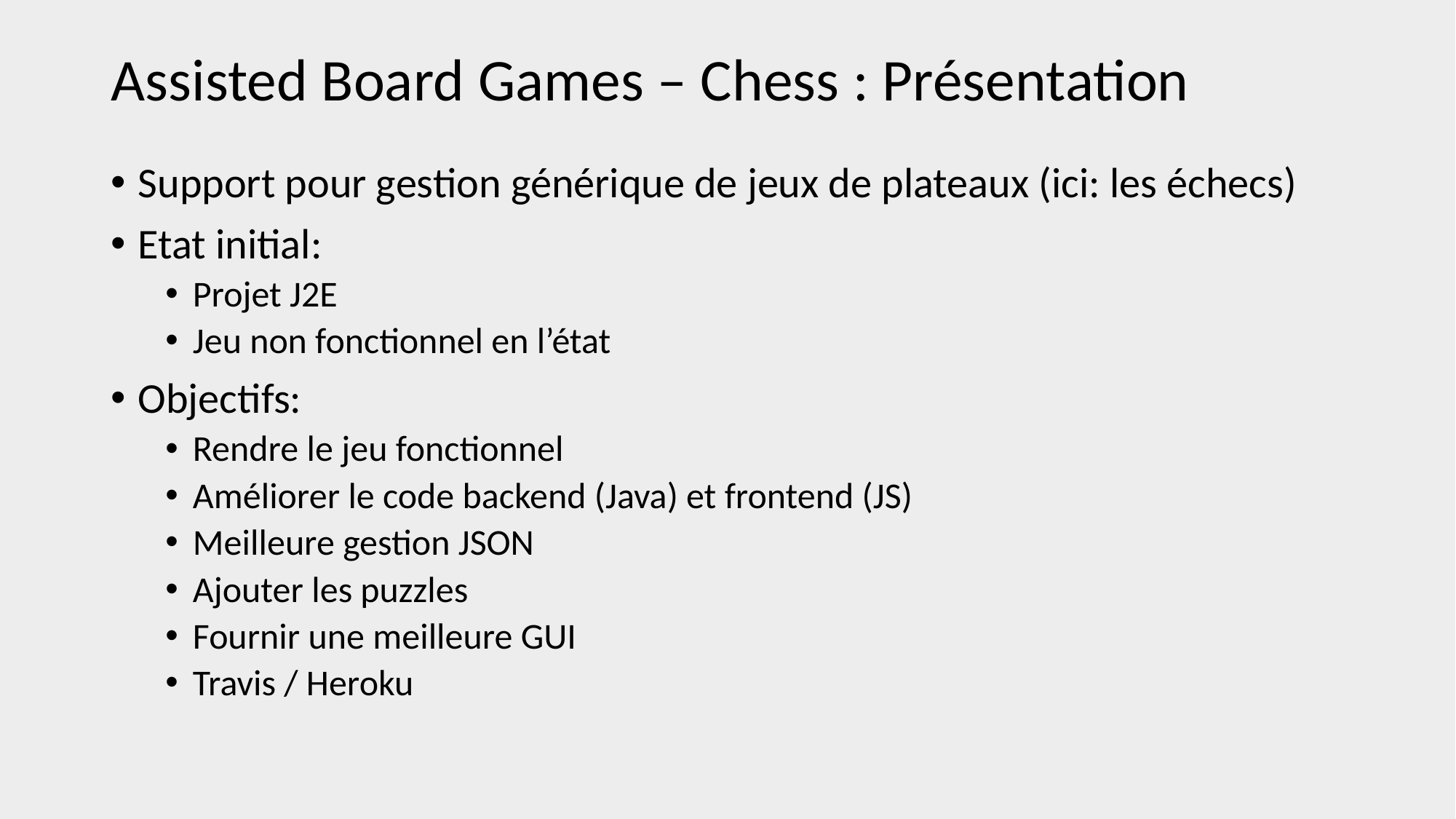

# Assisted Board Games – Chess : Présentation
Support pour gestion générique de jeux de plateaux (ici: les échecs)
Etat initial:
Projet J2E
Jeu non fonctionnel en l’état
Objectifs:
Rendre le jeu fonctionnel
Améliorer le code backend (Java) et frontend (JS)
Meilleure gestion JSON
Ajouter les puzzles
Fournir une meilleure GUI
Travis / Heroku